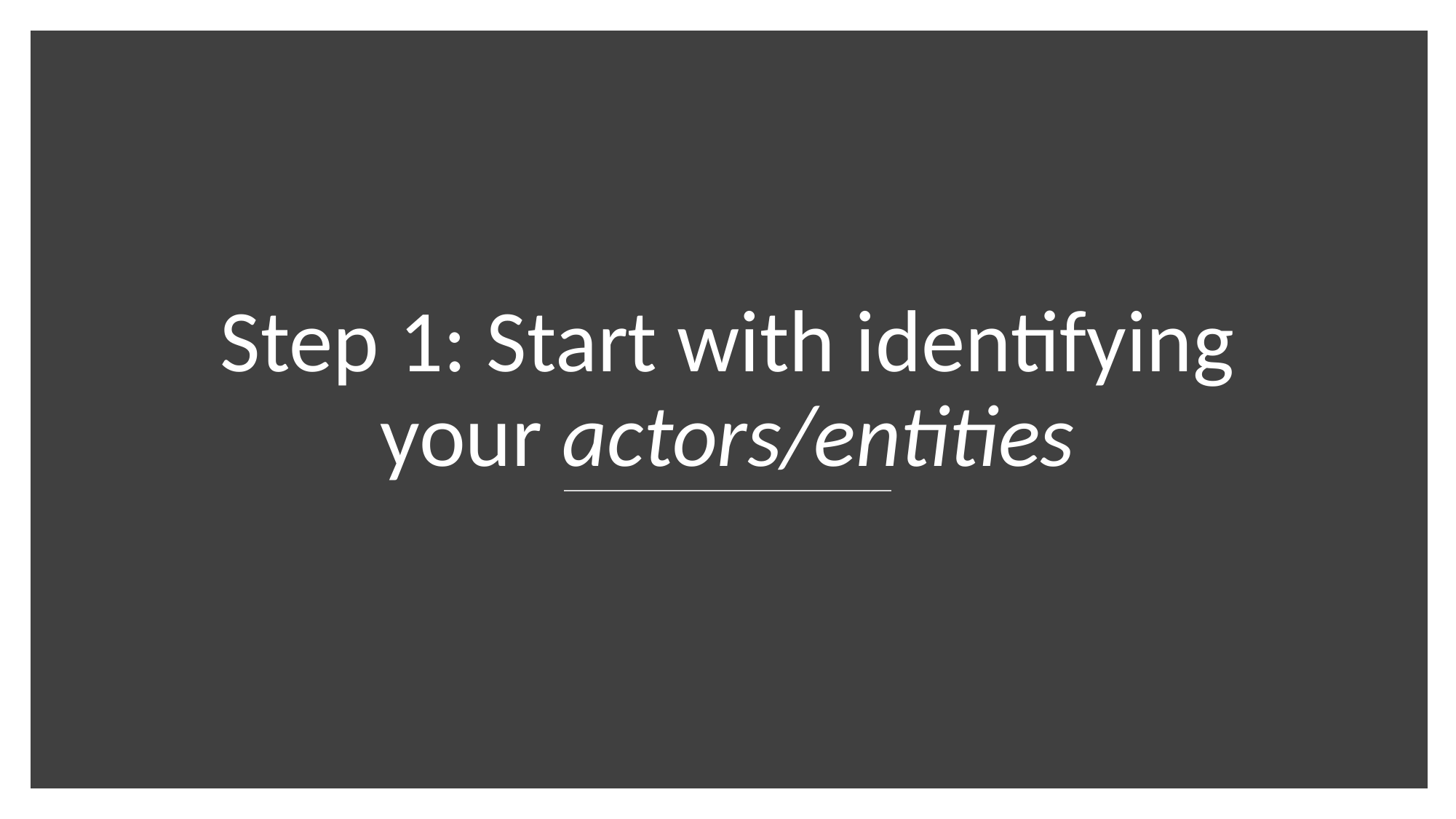

# Step 1: Start with identifying your actors/entities